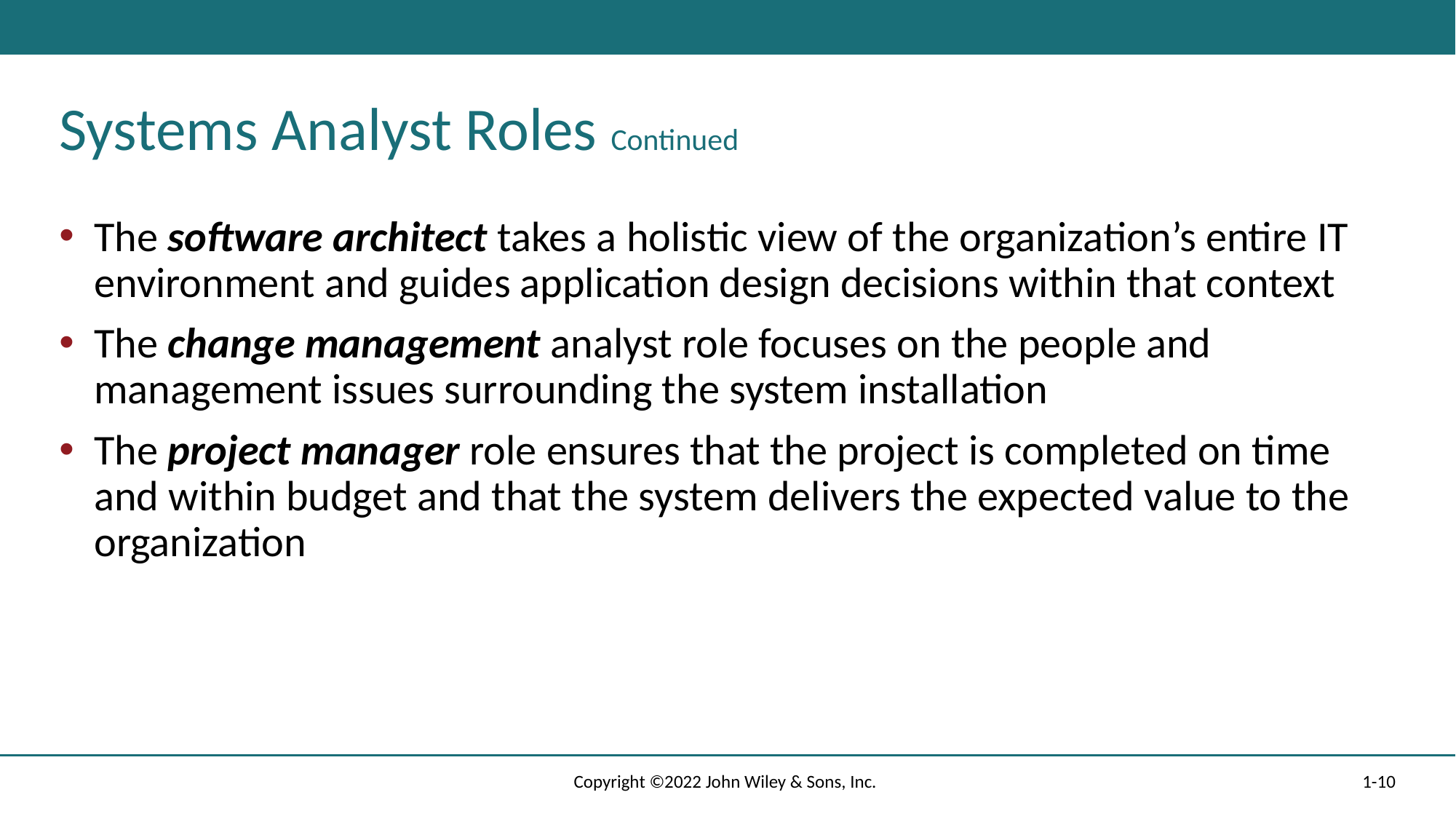

# Systems Analyst Roles Continued
The software architect takes a holistic view of the organization’s entire IT environment and guides application design decisions within that context
The change management analyst role focuses on the people and management issues surrounding the system installation
The project manager role ensures that the project is completed on time and within budget and that the system delivers the expected value to the organization
Copyright ©2022 John Wiley & Sons, Inc.
1-10